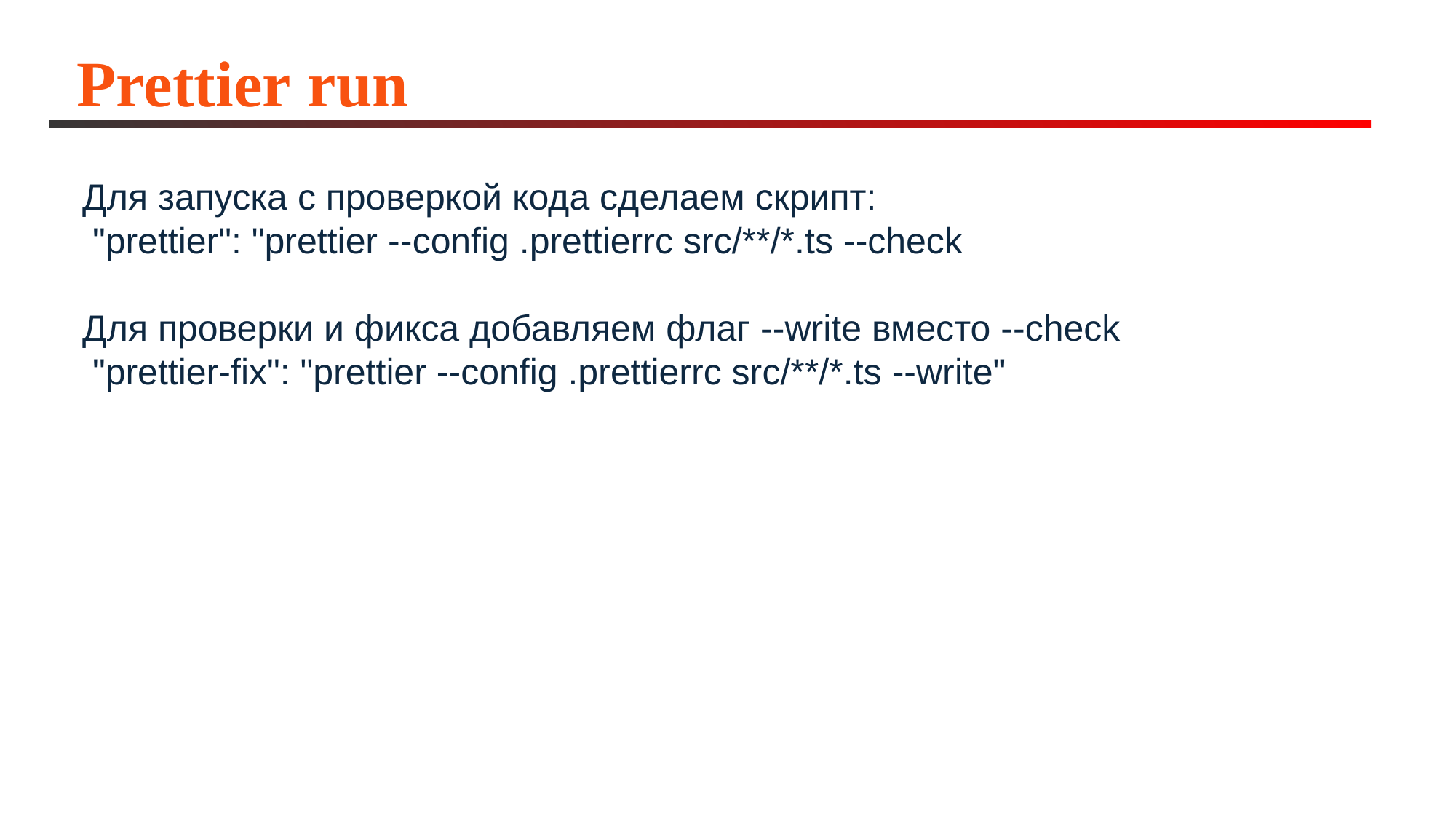

# Prettier run

Для запуска с проверкой кода сделаем скрипт:
 "prettier": "prettier --config .prettierrc src/**/*.ts --check

Для проверки и фикса добавляем флаг --write вместо --check
 "prettier-fix": "prettier --config .prettierrc src/**/*.ts --write"